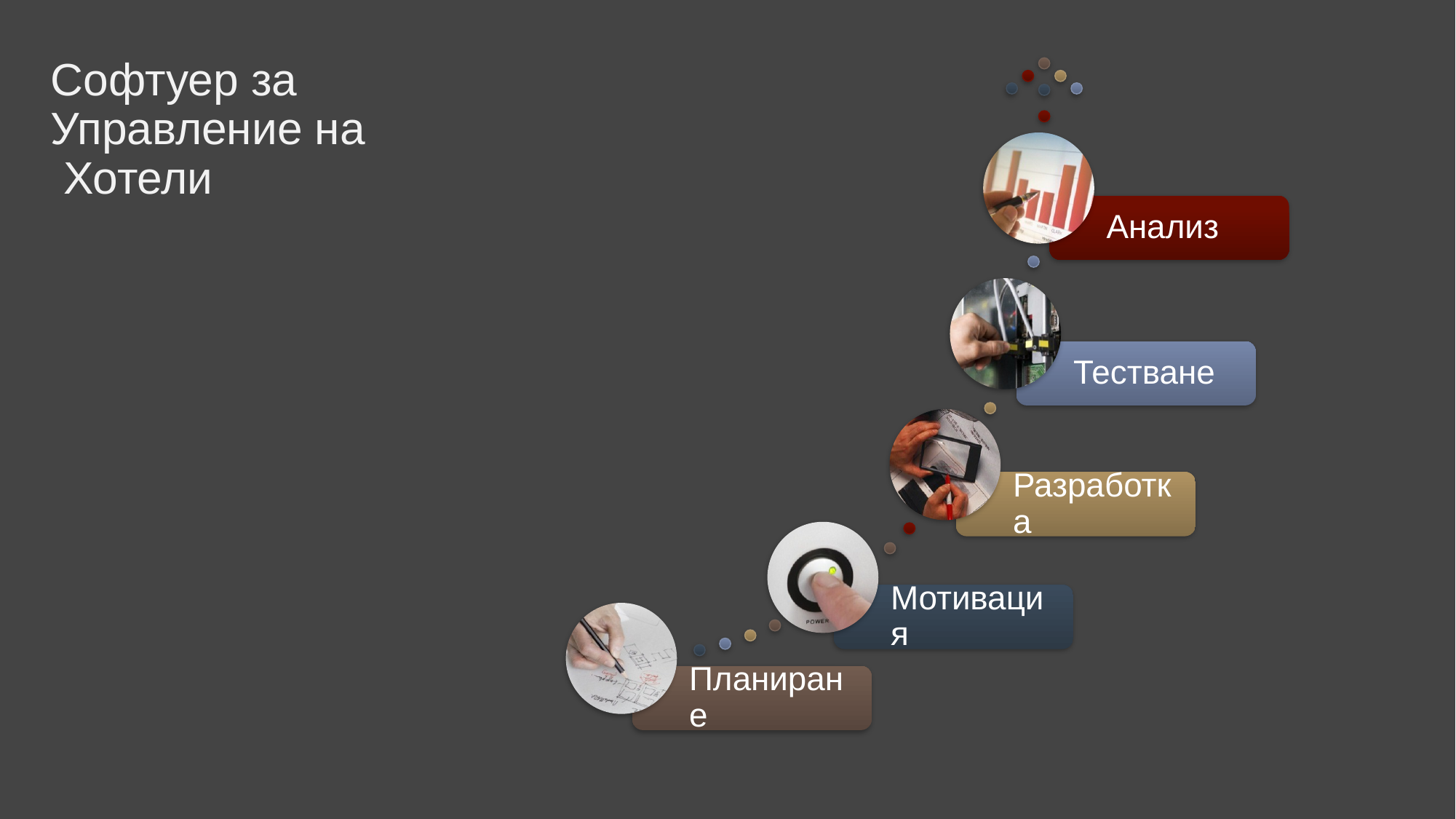

Планиране
Разработка
Тестване
Мотивация
Анализ
# Софтуер за Управление на Хотели